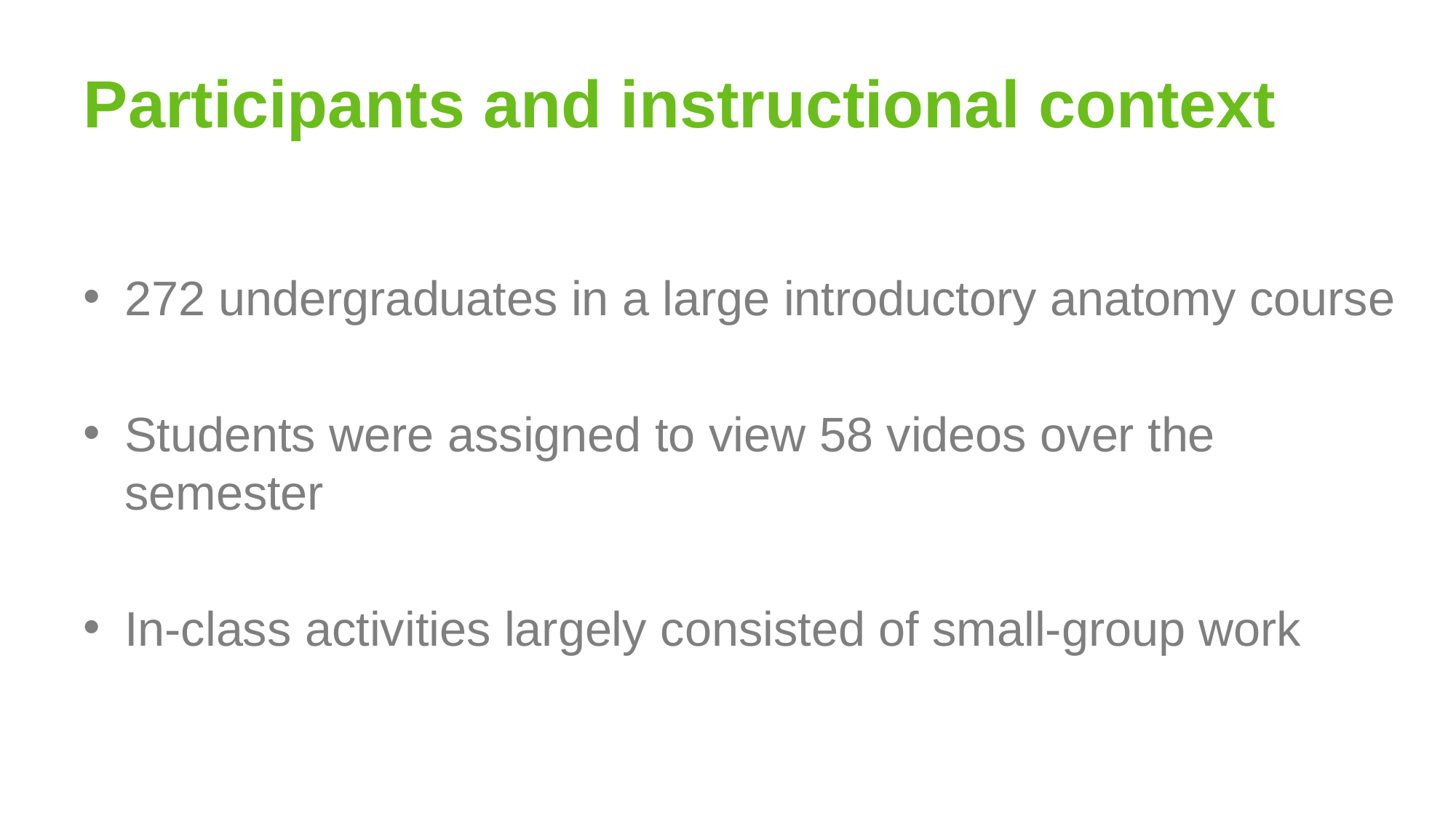

# Participants and instructional context
272 undergraduates in a large introductory anatomy course

Students were assigned to view 58 videos over the semester

In-class activities largely consisted of small-group work